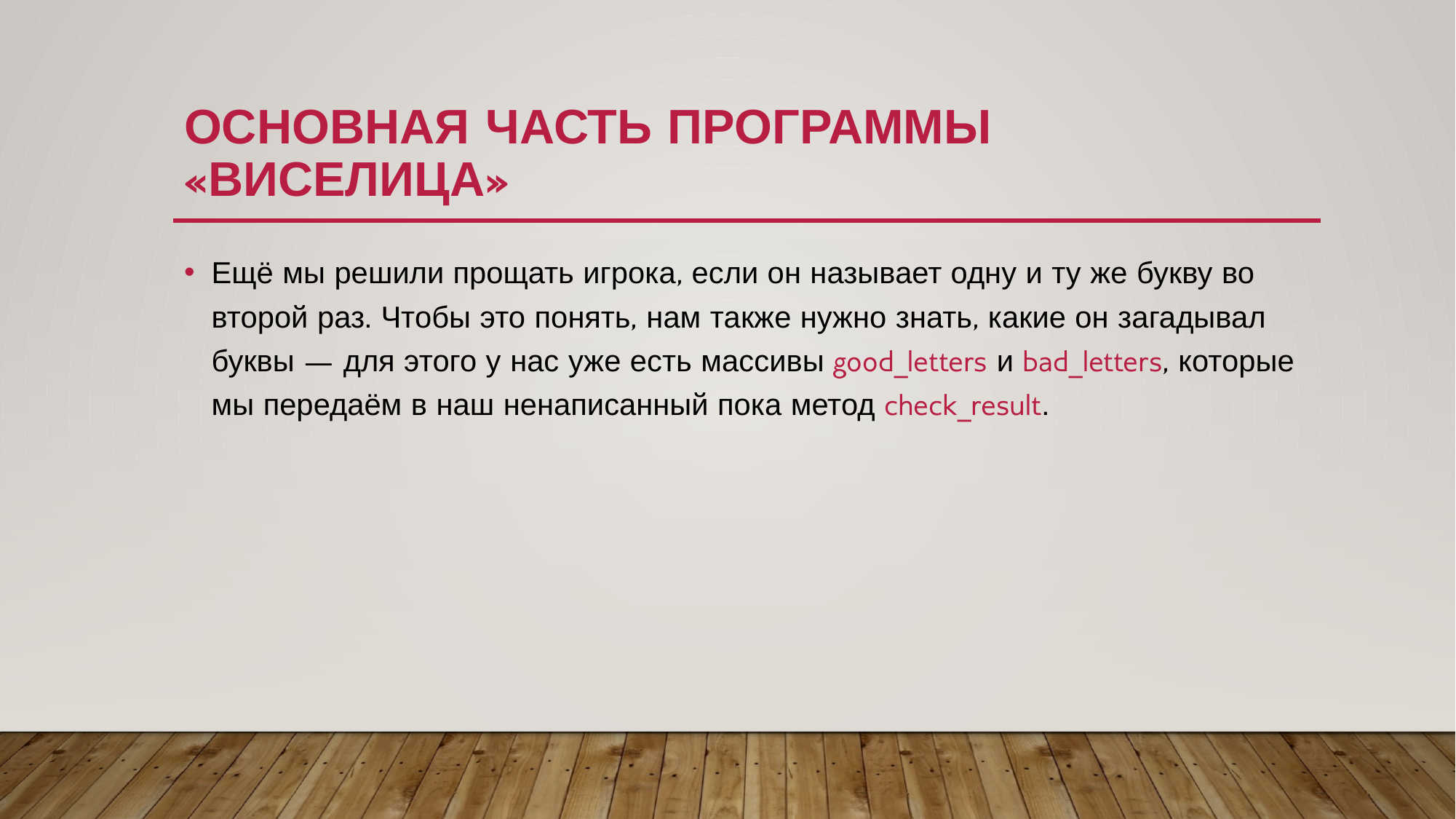

# Основная часть программы «Виселица»
Ещё мы решили прощать игрока, если он называет одну и ту же букву во второй раз. Чтобы это понять, нам также нужно знать, какие он загадывал буквы — для этого у нас уже есть массивы good_letters и bad_letters, которые мы передаём в наш ненаписанный пока метод check_result.